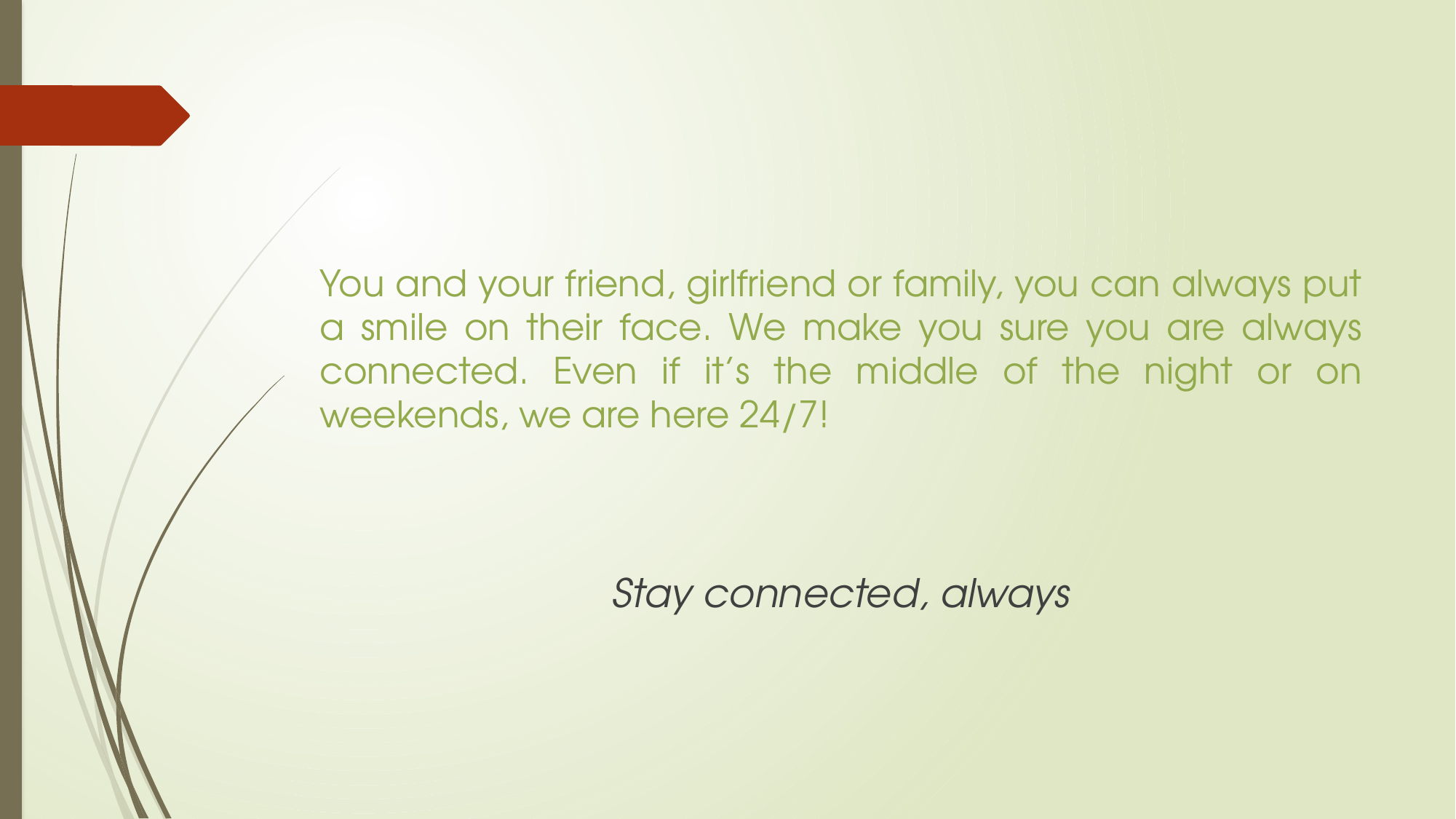

#
You and your friend, girlfriend or family, you can always put a smile on their face. We make you sure you are always connected. Even if it’s the middle of the night or on weekends, we are here 24/7!

Stay connected, always